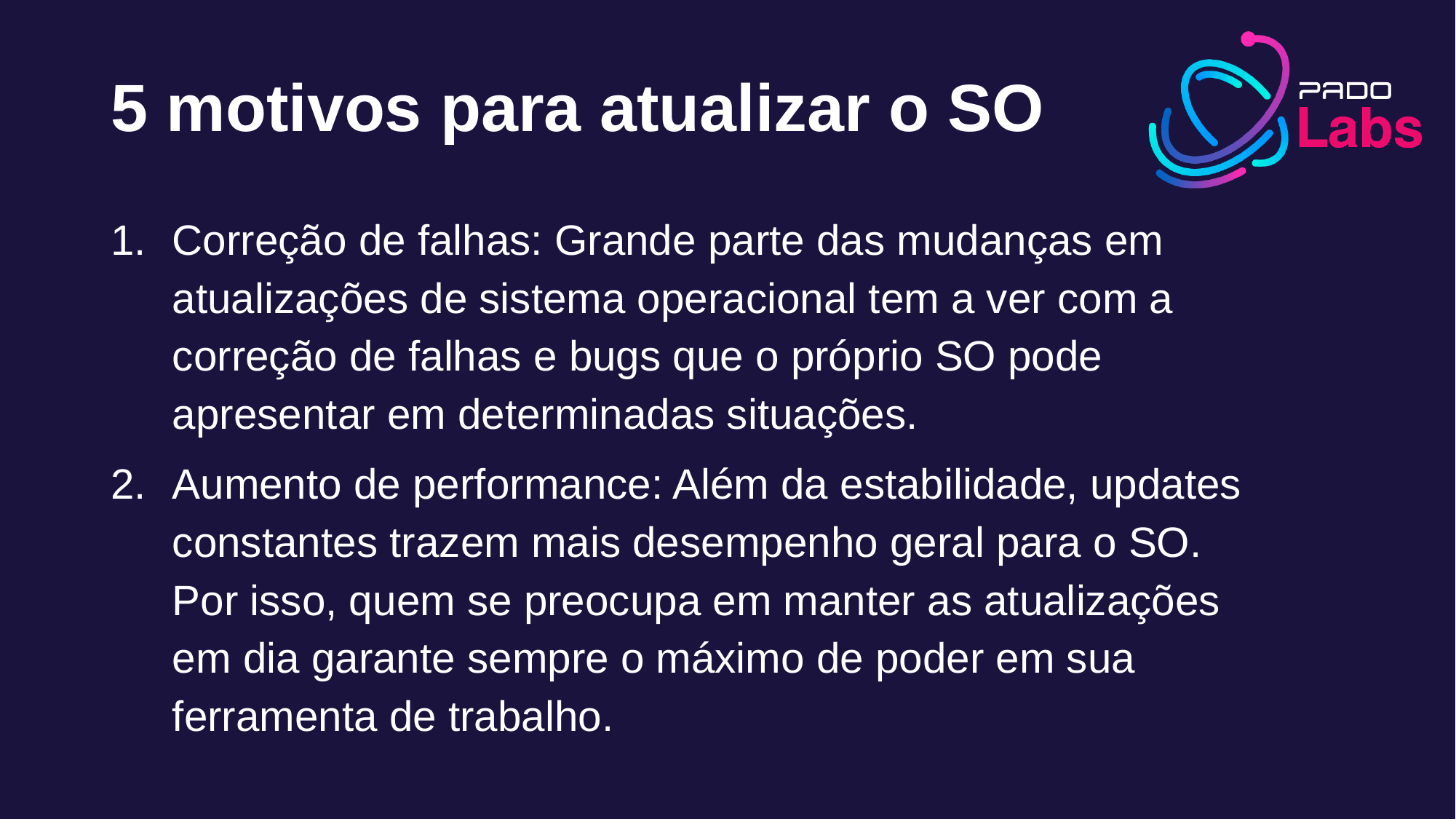

# 5 motivos para atualizar o SO
Correção de falhas: Grande parte das mudanças em atualizações de sistema operacional tem a ver com a correção de falhas e bugs que o próprio SO pode apresentar em determinadas situações.
Aumento de performance: Além da estabilidade, updates constantes trazem mais desempenho geral para o SO. Por isso, quem se preocupa em manter as atualizações em dia garante sempre o máximo de poder em sua ferramenta de trabalho.